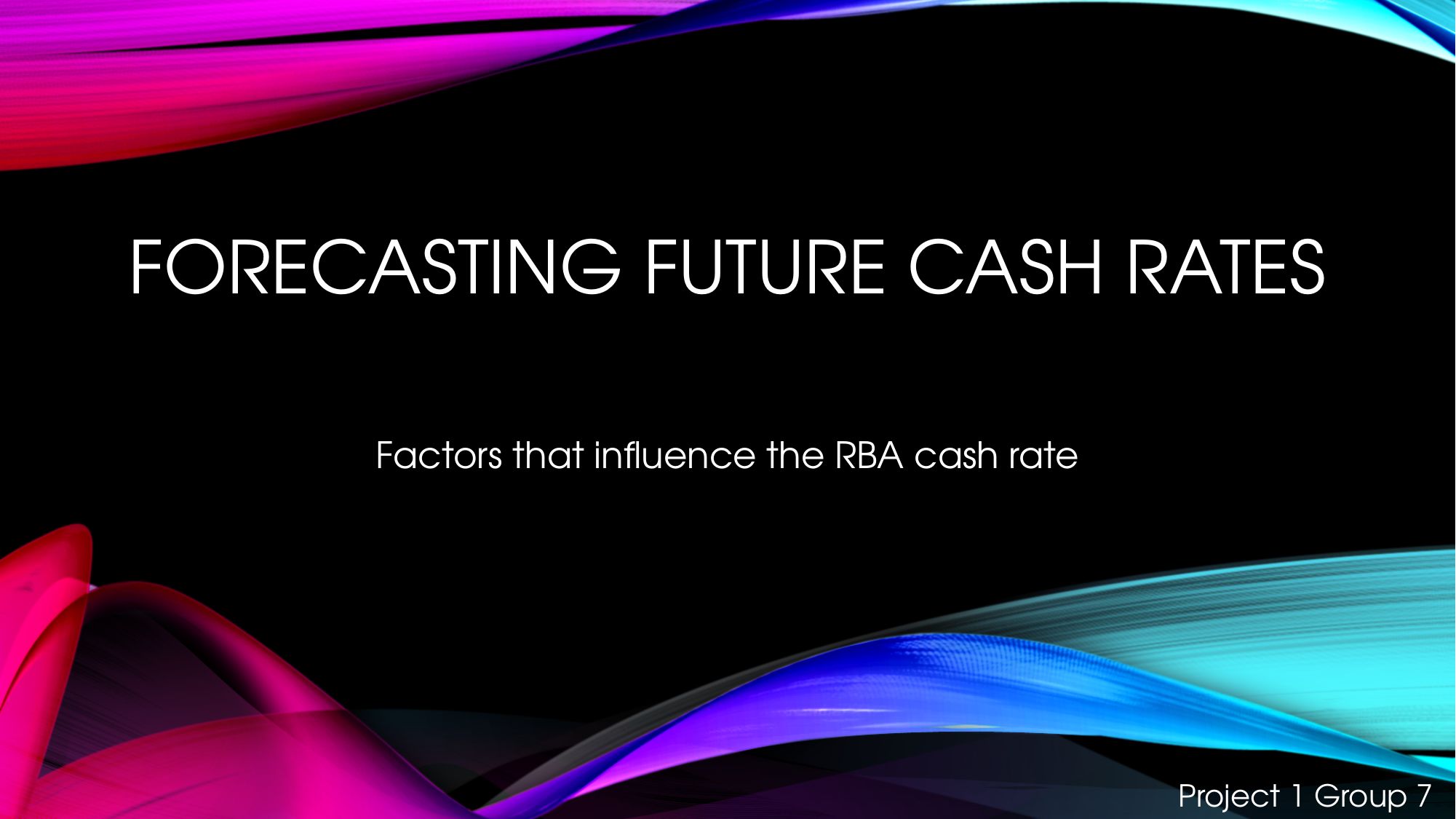

# Forecasting future cash rates
Factors that influence the RBA cash rate
Project 1 Group 7